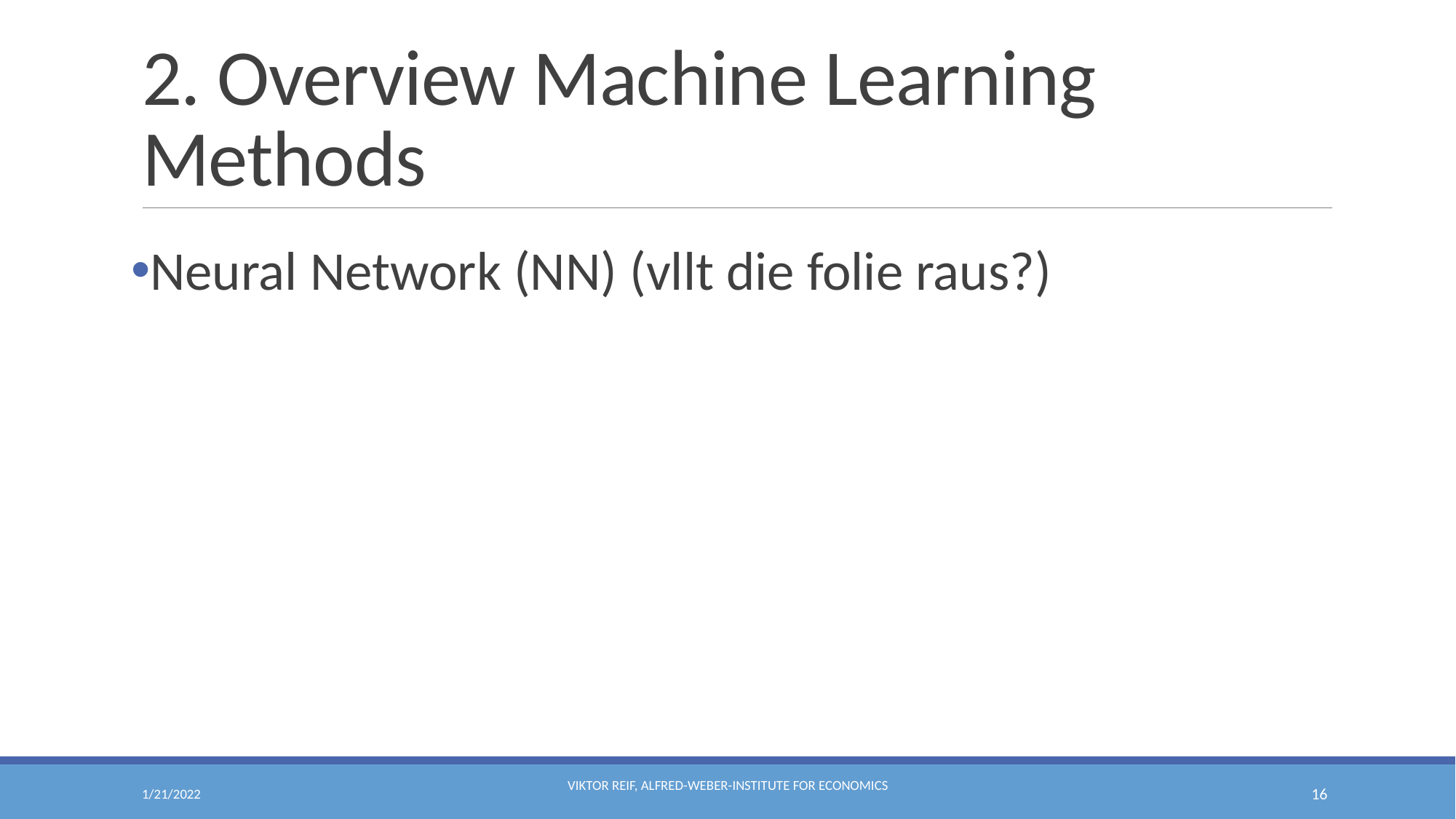

# 2. Overview Machine Learning Methods
Neural Network (NN) (vllt die folie raus?)
1/21/2022
Viktor Reif, Alfred-Weber-Institute for Economics

16